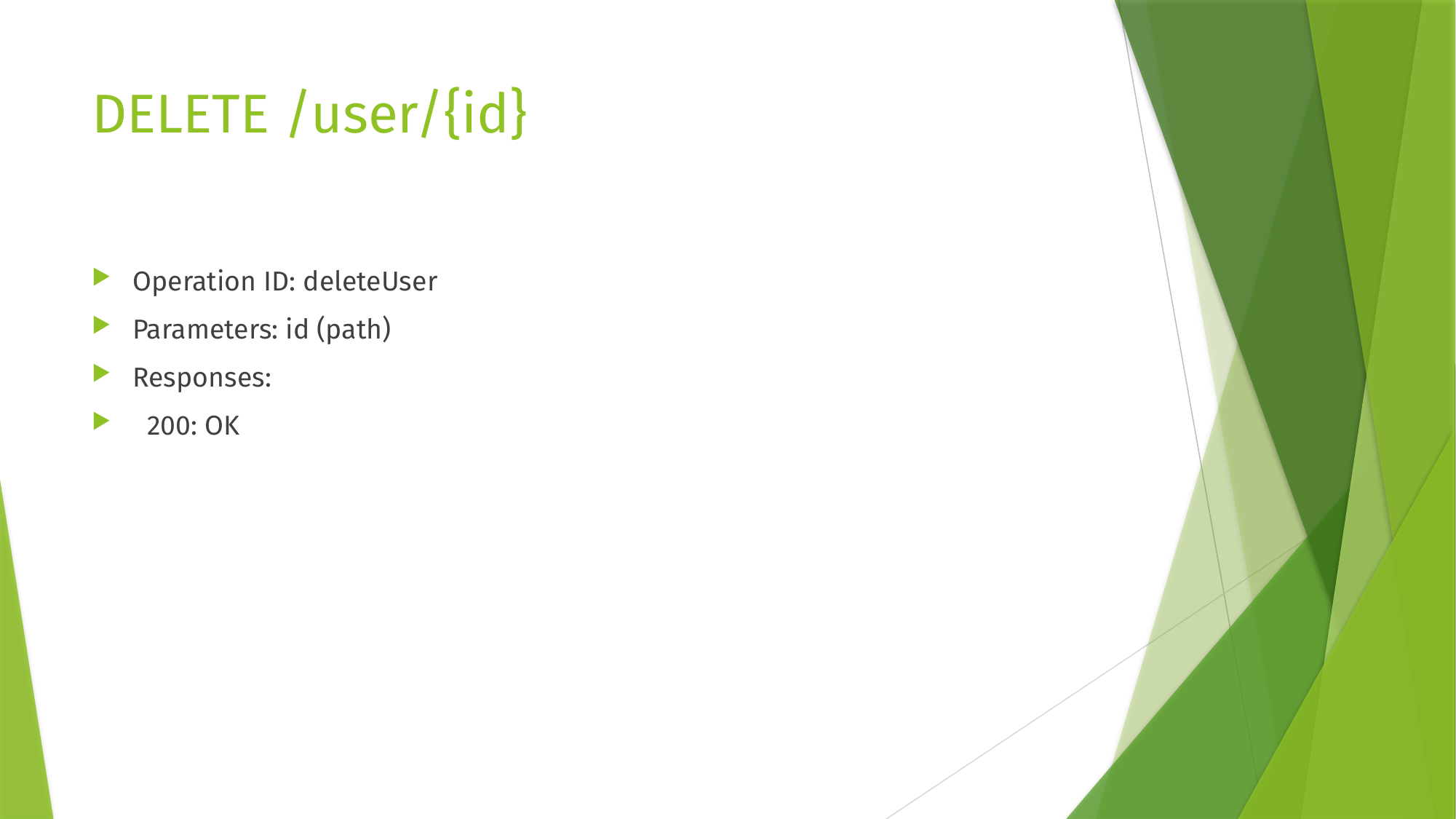

# DELETE /user/{id}
Operation ID: deleteUser
Parameters: id (path)
Responses:
  200: OK